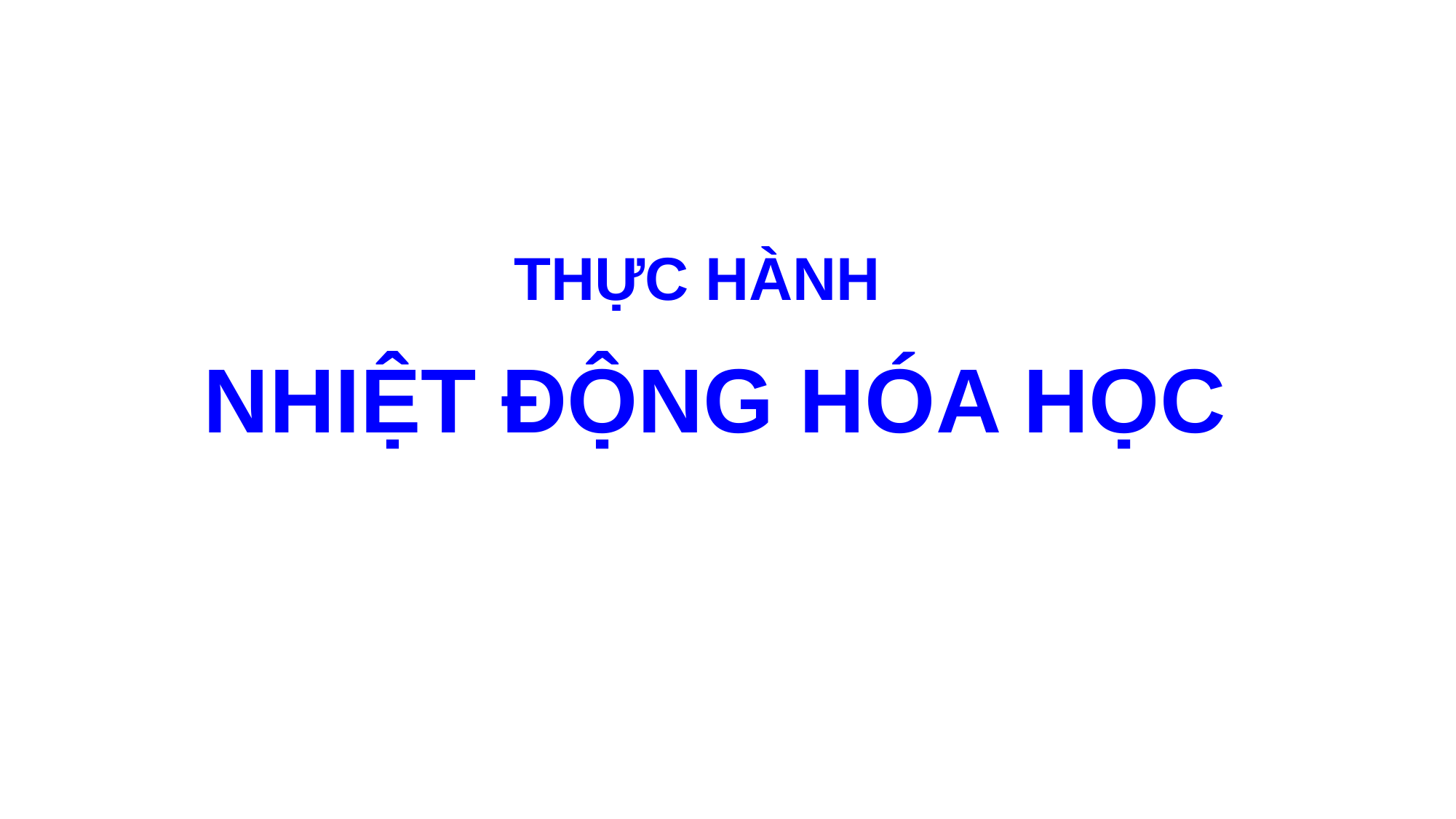

# THỰC HÀNH
NHIỆT ĐỘNG HÓA HỌC